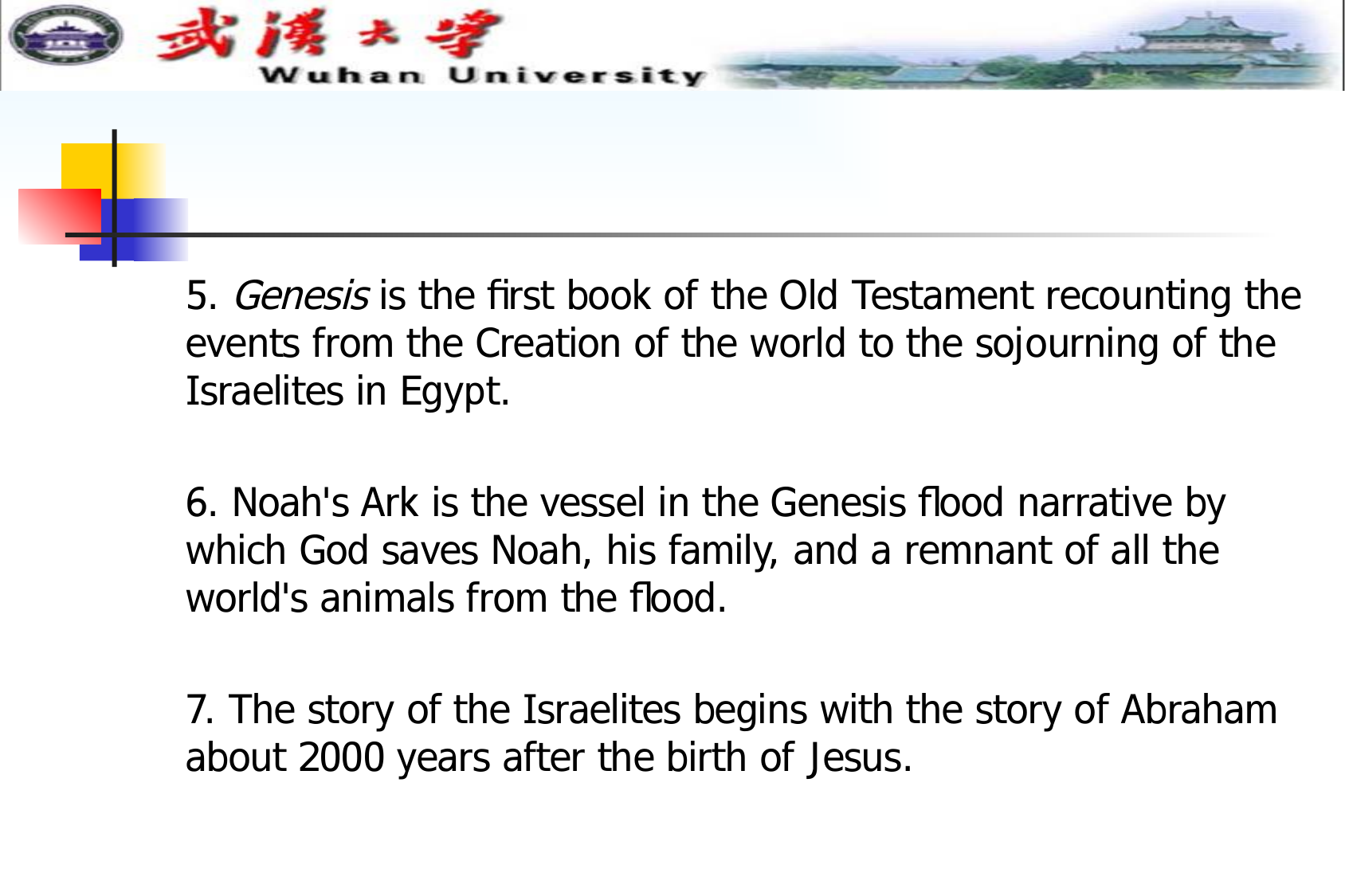

#
5. Genesis is the first book of the Old Testament recounting the events from the Creation of the world to the sojourning of the Israelites in Egypt.

6. Noah's Ark is the vessel in the Genesis flood narrative by which God saves Noah, his family, and a remnant of all the world's animals from the flood.

7. The story of the Israelites begins with the story of Abraham about 2000 years after the birth of Jesus.

7